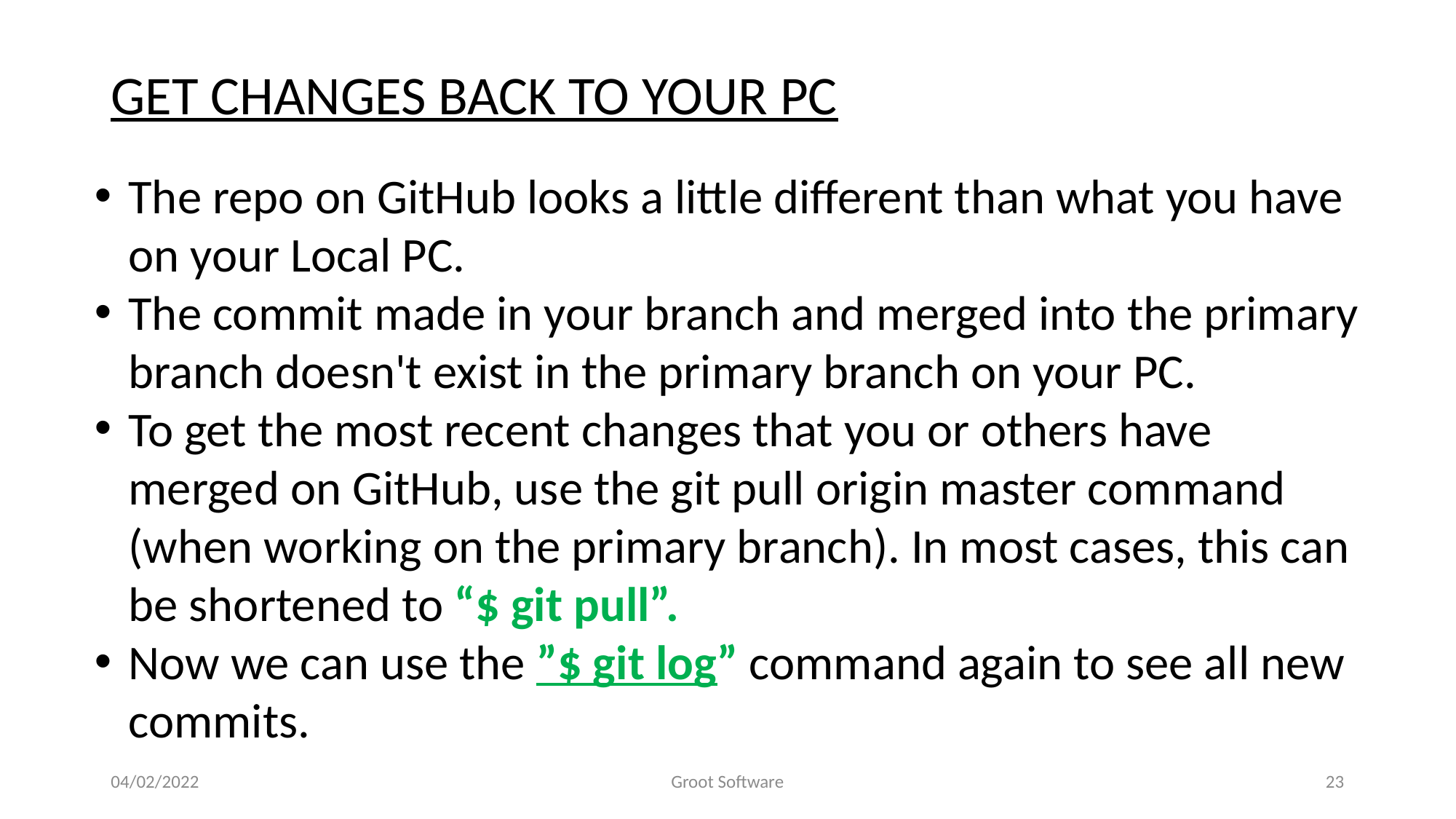

# GET CHANGES BACK TO YOUR PC
The repo on GitHub looks a little different than what you have on your Local PC.
The commit made in your branch and merged into the primary branch doesn't exist in the primary branch on your PC.
To get the most recent changes that you or others have merged on GitHub, use the git pull origin master command (when working on the primary branch). In most cases, this can be shortened to “$ git pull”.
Now we can use the ”$ git log” command again to see all new commits.
04/02/2022
Groot Software
23